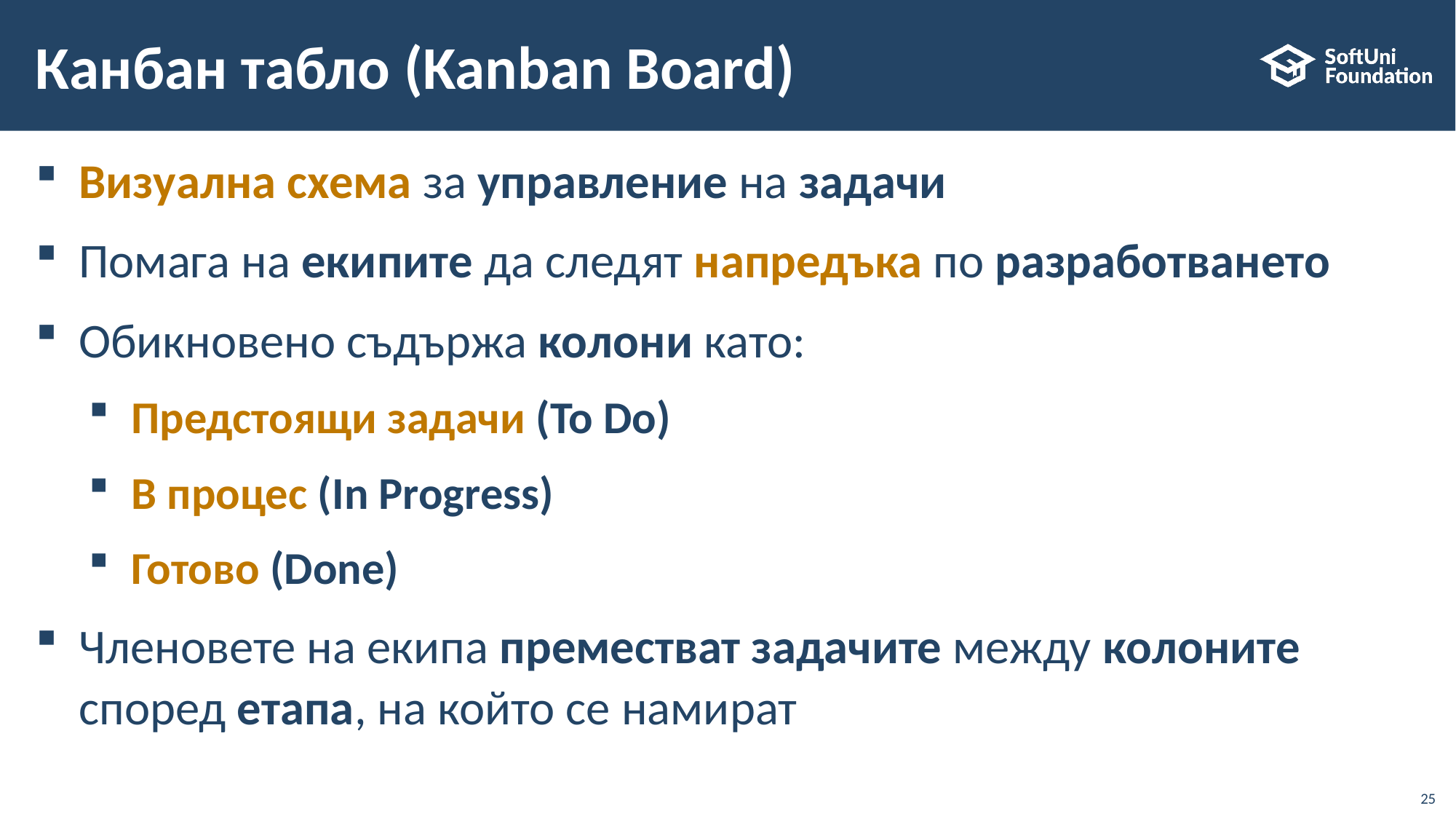

# Канбан табло (Kanban Board)
Визуална схема за управление на задачи
Помага на екипите да следят напредъка по разработването
Обикновено съдържа колони като:
Предстоящи задачи (To Do)
В процес (In Progress)
Готово (Done)
Членовете на екипа преместват задачите между колоните според етапа, на който се намират
25